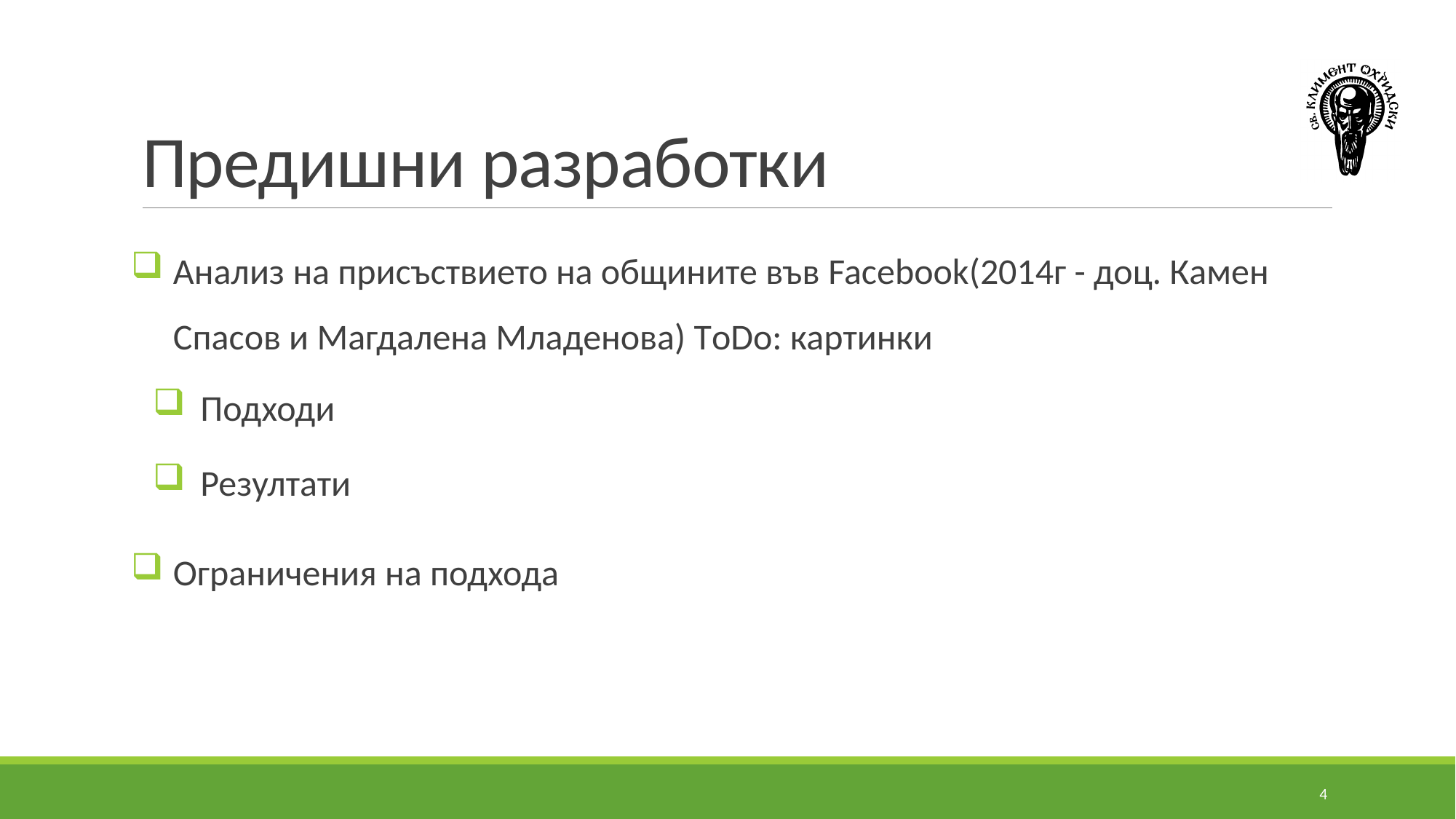

# Предишни разработки
Анализ на присъствието на общините във Facebook(2014г - доц. Камен Спасов и Магдалена Младенова) ТoDo: картинки
Подходи
Резултати
Ограничения на подхода

4